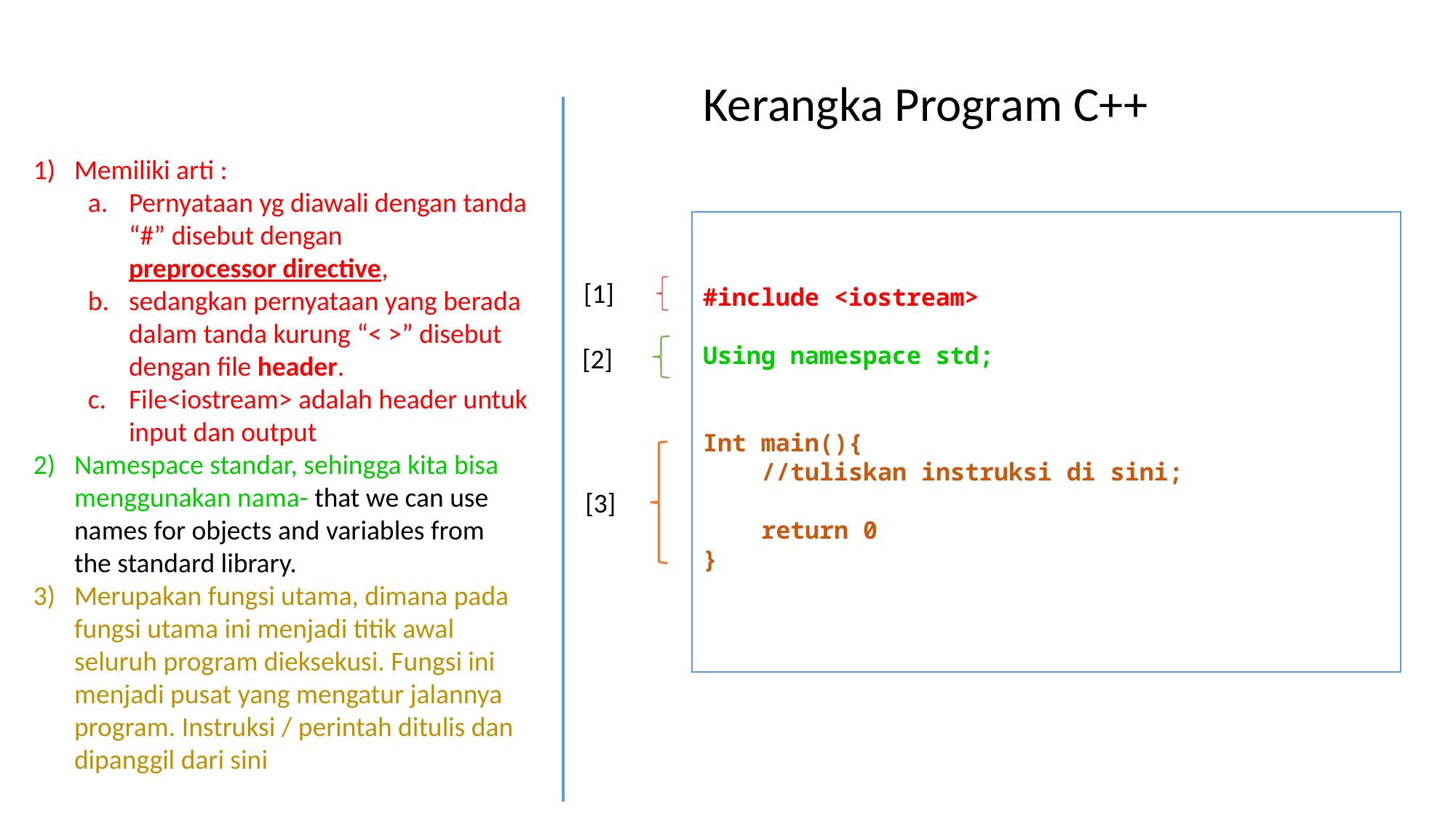

# Kerangka Program C++

Memiliki arti :
Pernyataan yg diawali dengan tanda “#” disebut dengan preprocessor directive,
sedangkan pernyataan yang berada dalam tanda kurung “< >” disebut dengan file header.
File<iostream> adalah header untuk input dan output
Namespace standar, sehingga kita bisa menggunakan nama- that we can use names for objects and variables from the standard library.
Merupakan fungsi utama, dimana pada fungsi utama ini menjadi titik awal seluruh program dieksekusi. Fungsi ini menjadi pusat yang mengatur jalannya program. Instruksi / perintah ditulis dan dipanggil dari sini

#include <iostream>

Using namespace std;

Int main(){
    //tuliskan instruksi di sini;

    return 0
}

[1]

[2]

[3]